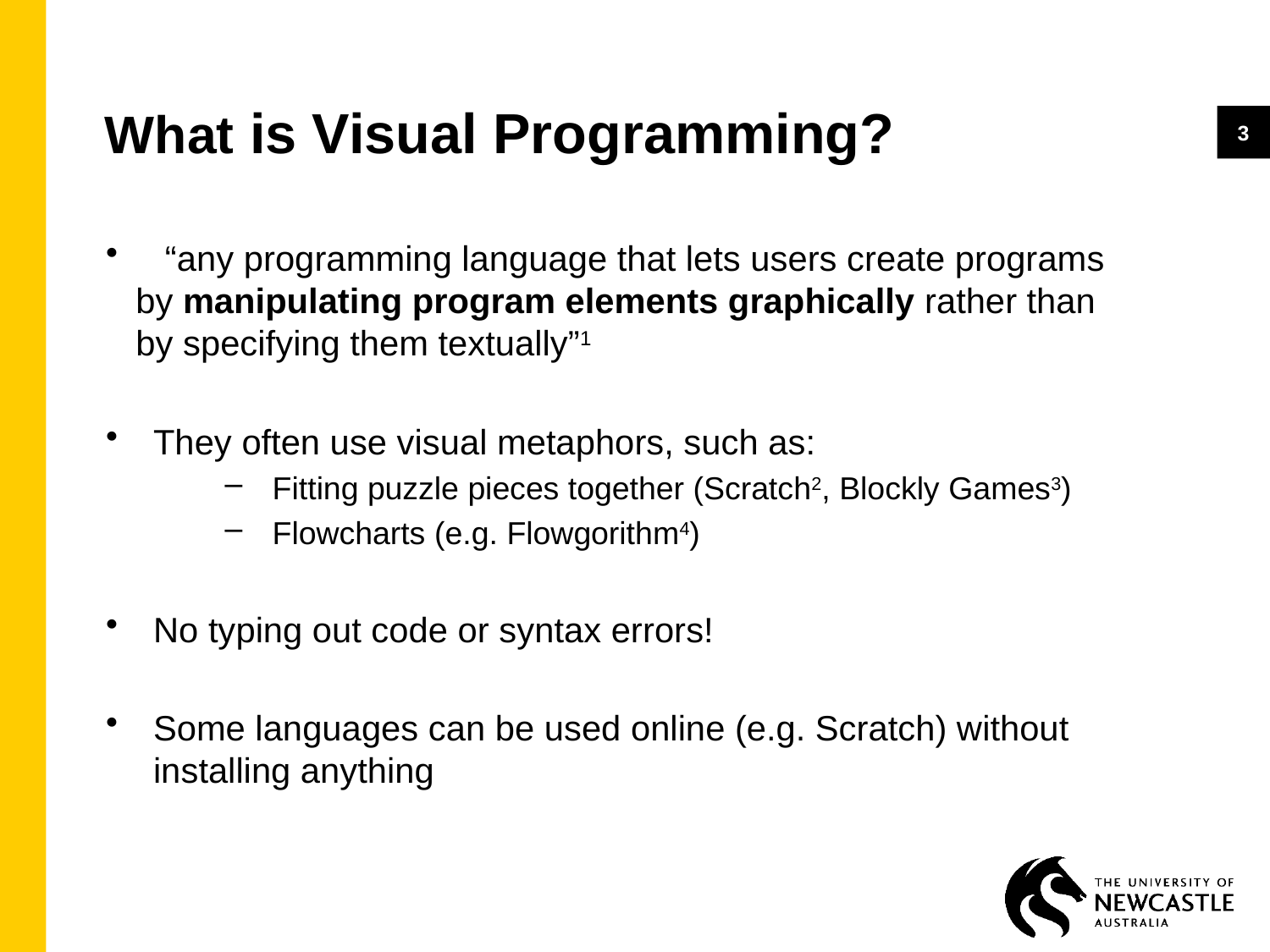

# What is Visual Programming?
3
   “any programming language that lets users create programs by manipulating program elements graphically rather than by specifying them textually”1

They often use visual metaphors, such as:
Fitting puzzle pieces together (Scratch2, Blockly Games3)
Flowcharts (e.g. Flowgorithm4)

No typing out code or syntax errors!

Some languages can be used online (e.g. Scratch) without installing anything